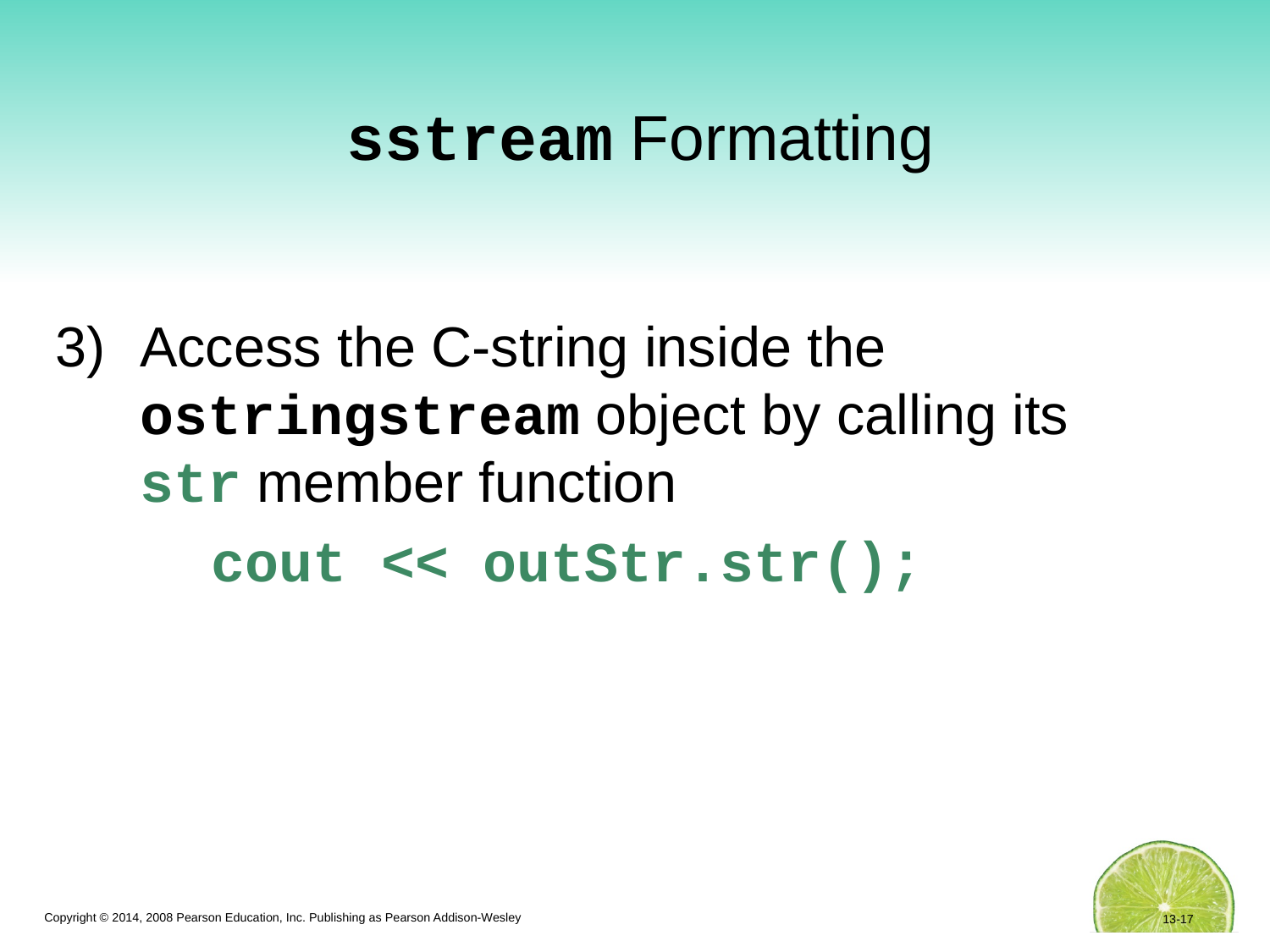

# sstream Formatting
Access the C-string inside the ostringstream object by calling its str member function
          cout << outStr.str();

13-17